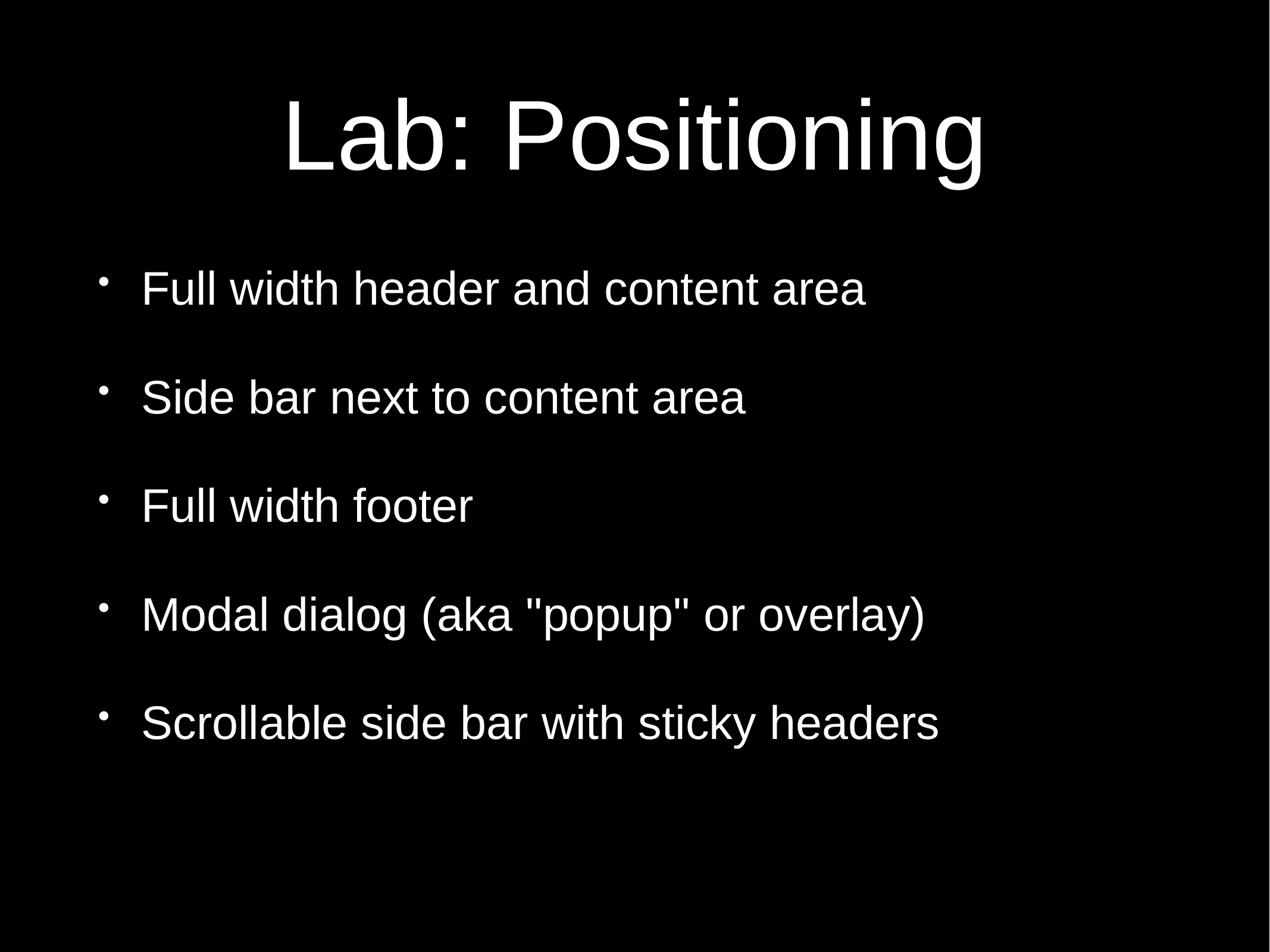

# Lab: Positioning
Full width header and content area
Side bar next to content area
Full width footer
Modal dialog (aka "popup" or overlay)
Scrollable side bar with sticky headers